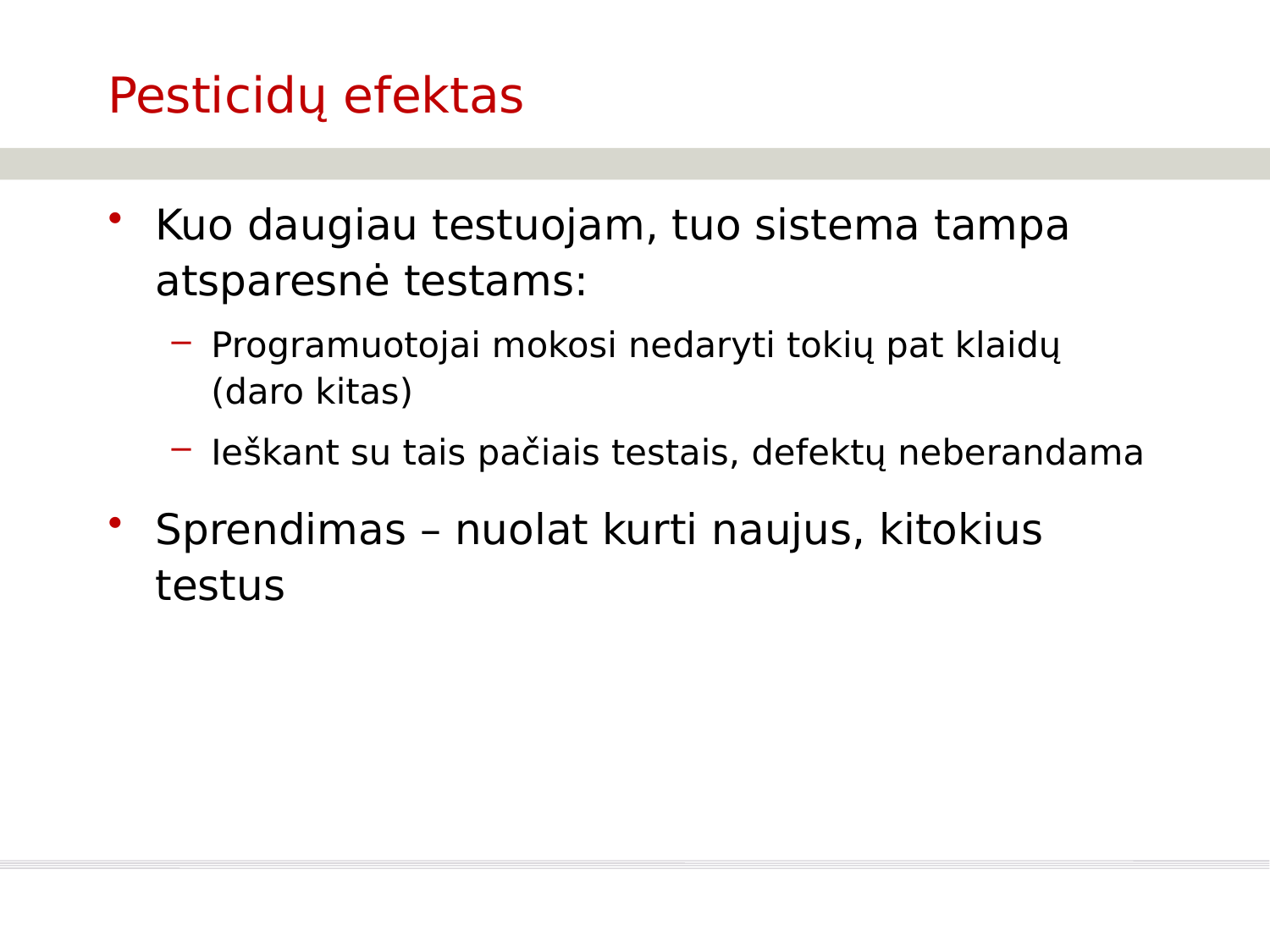

# Pesticidų efektas
Kuo daugiau testuojam, tuo sistema tampa atsparesnė testams:
Programuotojai mokosi nedaryti tokių pat klaidų (daro kitas)
Ieškant su tais pačiais testais, defektų neberandama
Sprendimas – nuolat kurti naujus, kitokius testus